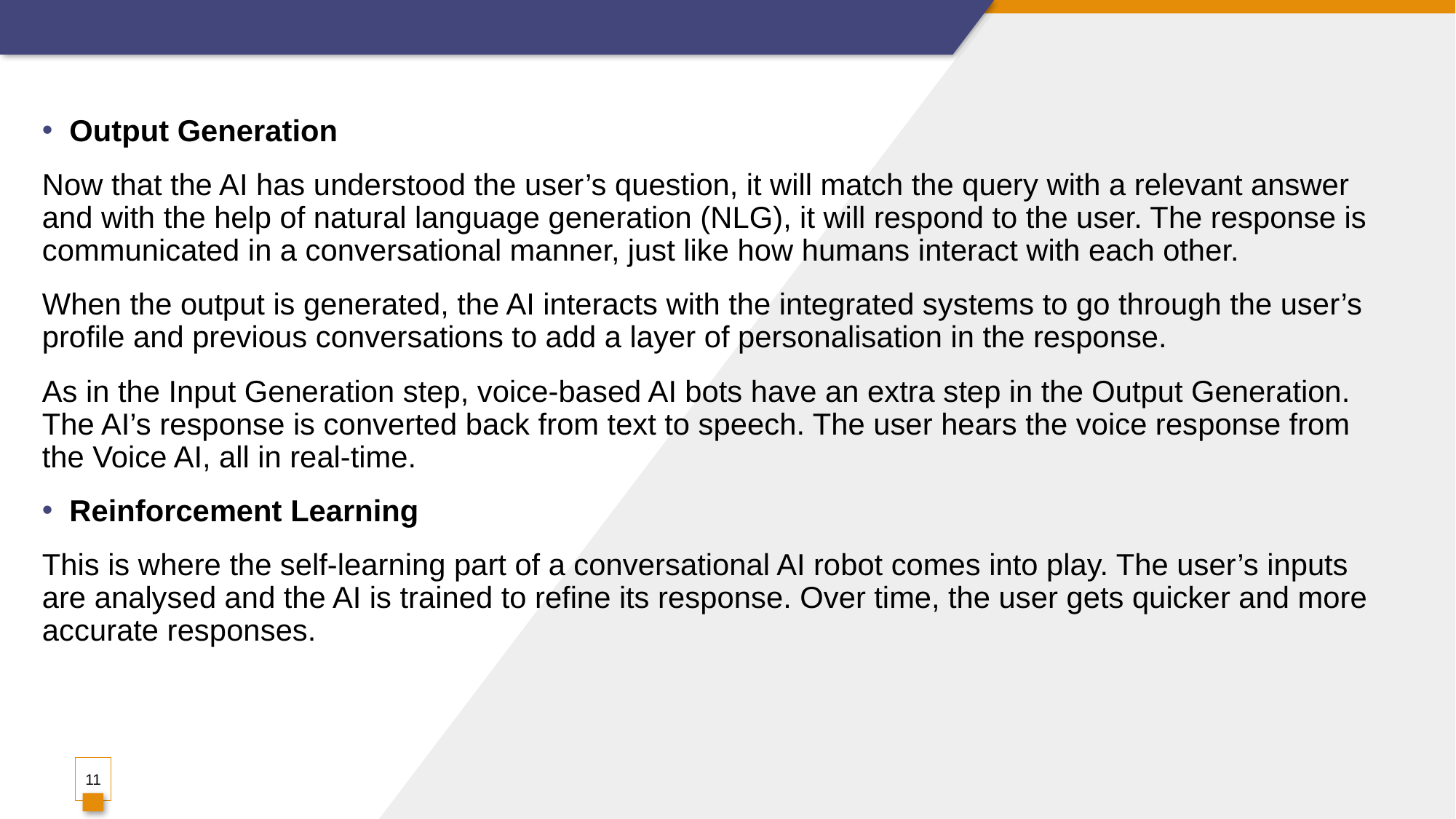

Output Generation
Now that the AI has understood the user’s question, it will match the query with a relevant answer and with the help of natural language generation (NLG), it will respond to the user. The response is communicated in a conversational manner, just like how humans interact with each other.
When the output is generated, the AI interacts with the integrated systems to go through the user’s profile and previous conversations to add a layer of personalisation in the response.
As in the Input Generation step, voice-based AI bots have an extra step in the Output Generation. The AI’s response is converted back from text to speech. The user hears the voice response from the Voice AI, all in real-time.
Reinforcement Learning
This is where the self-learning part of a conversational AI robot comes into play. The user’s inputs are analysed and the AI is trained to refine its response. Over time, the user gets quicker and more accurate responses.

11